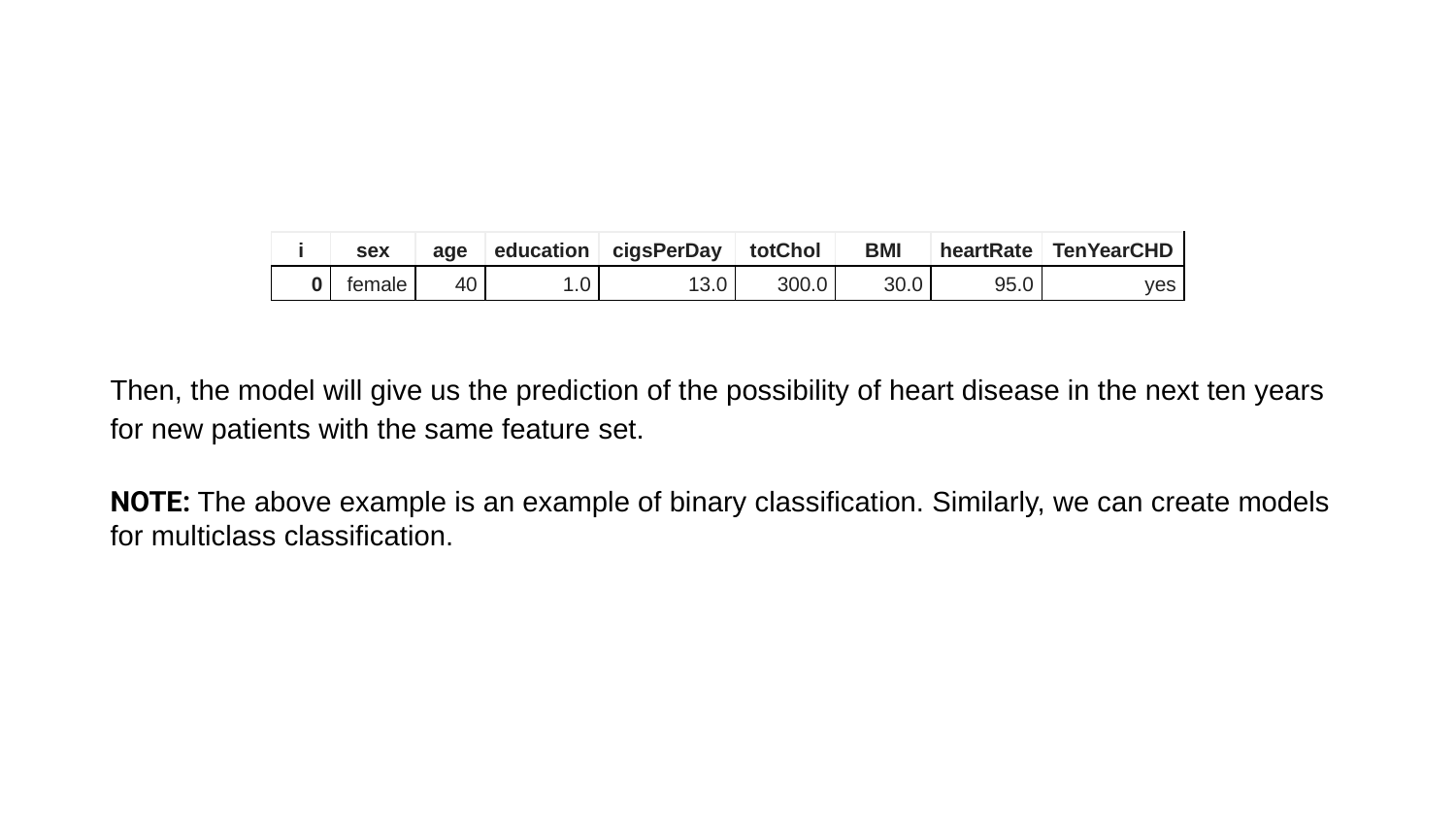

| i | sex | age | education | cigsPerDay | totChol | BMI | heartRate | TenYearCHD |
| --- | --- | --- | --- | --- | --- | --- | --- | --- |
| 0 | female | 40 | 1.0 | 13.0 | 300.0 | 30.0 | 95.0 | yes |
Then, the model will give us the prediction of the possibility of heart disease in the next ten years for new patients with the same feature set.

NOTE: The above example is an example of binary classification. Similarly, we can create models for multiclass classification.